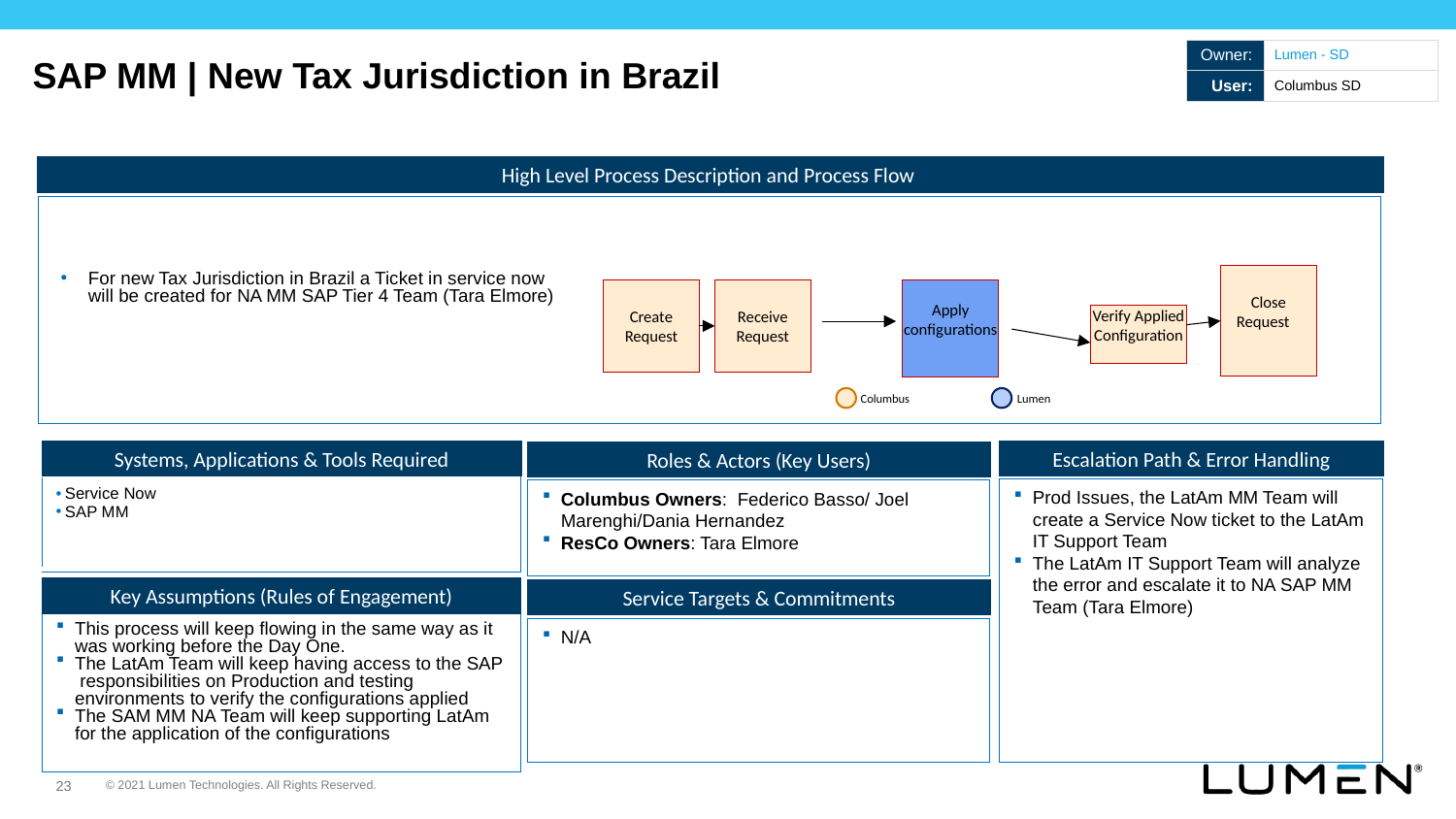

| Owner: | Lumen - SD |
| --- | --- |
| User: | Columbus SD |
SAP MM | New Tax Jurisdiction in Brazil
High Level Process Description and Process Flow

For new Tax Jurisdiction in Brazil a Ticket in service now will be created for NA MM SAP Tier 4 Team (Tara Elmore)

Close Request

Create Request

Apply configurations

Receive Request

Verify Applied Configuration

Lumen
Columbus
Systems, Applications & Tools Required
Escalation Path & Error Handling
Roles & Actors (Key Users)

| Service Now SAP MM |  |
| --- | --- |
Prod Issues, the LatAm MM Team will create a Service Now ticket to the LatAm IT Support Team
The LatAm IT Support Team will analyze the error and escalate it to NA SAP MM Team (Tara Elmore)

Columbus Owners:  Federico Basso/ Joel Marenghi/Dania Hernandez
ResCo Owners: Tara Elmore

Key Assumptions (Rules of Engagement)
Service Targets & Commitments
This process will keep flowing in the same way as it was working before the Day One.
The LatAm Team will keep having access to the SAP  responsibilities on Production and testing environments to verify the configurations applied
The SAM MM NA Team will keep supporting LatAm for the application of the configurations
N/A

23